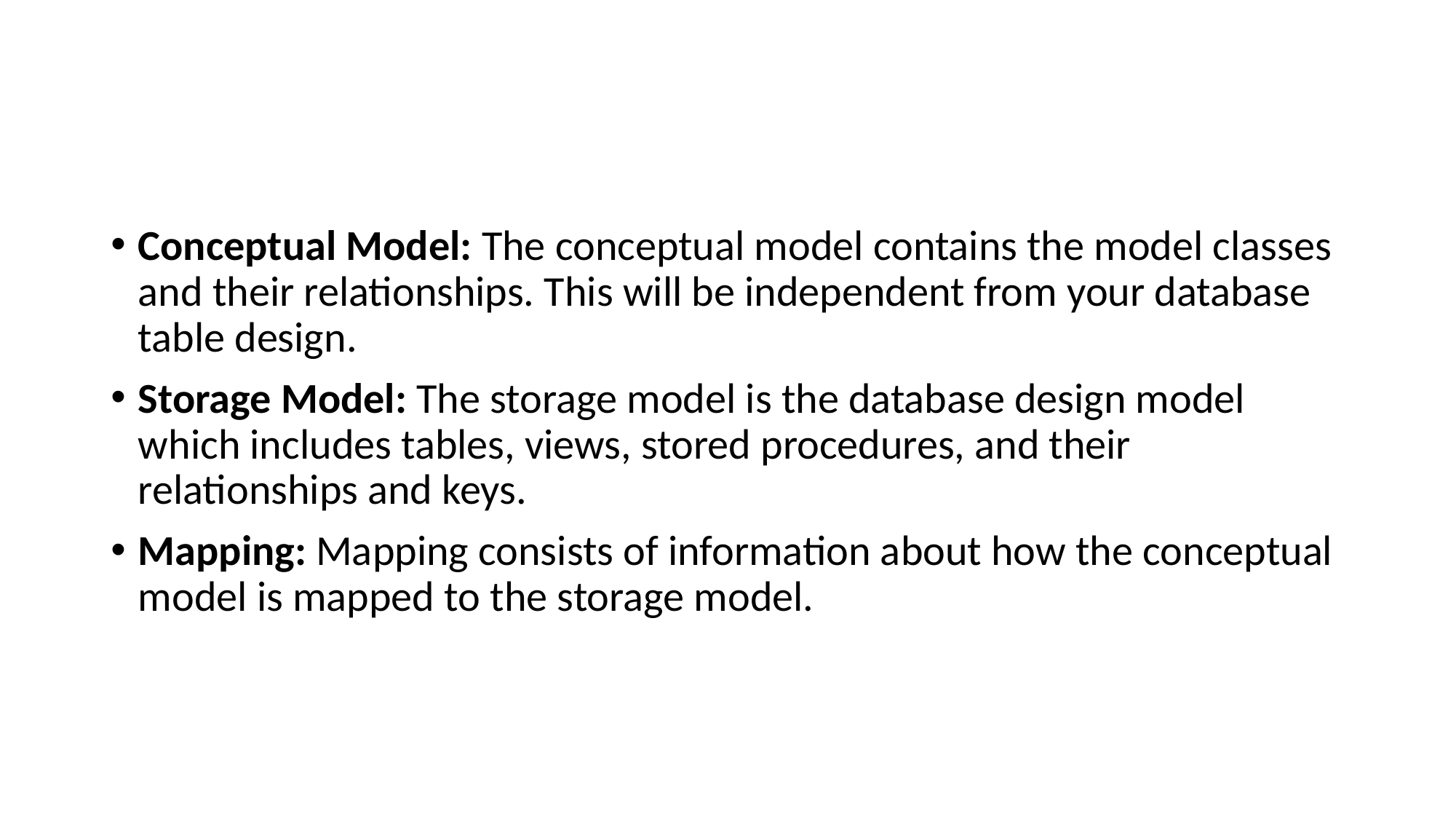

#
Conceptual Model: The conceptual model contains the model classes and their relationships. This will be independent from your database table design.
Storage Model: The storage model is the database design model which includes tables, views, stored procedures, and their relationships and keys.
Mapping: Mapping consists of information about how the conceptual model is mapped to the storage model.